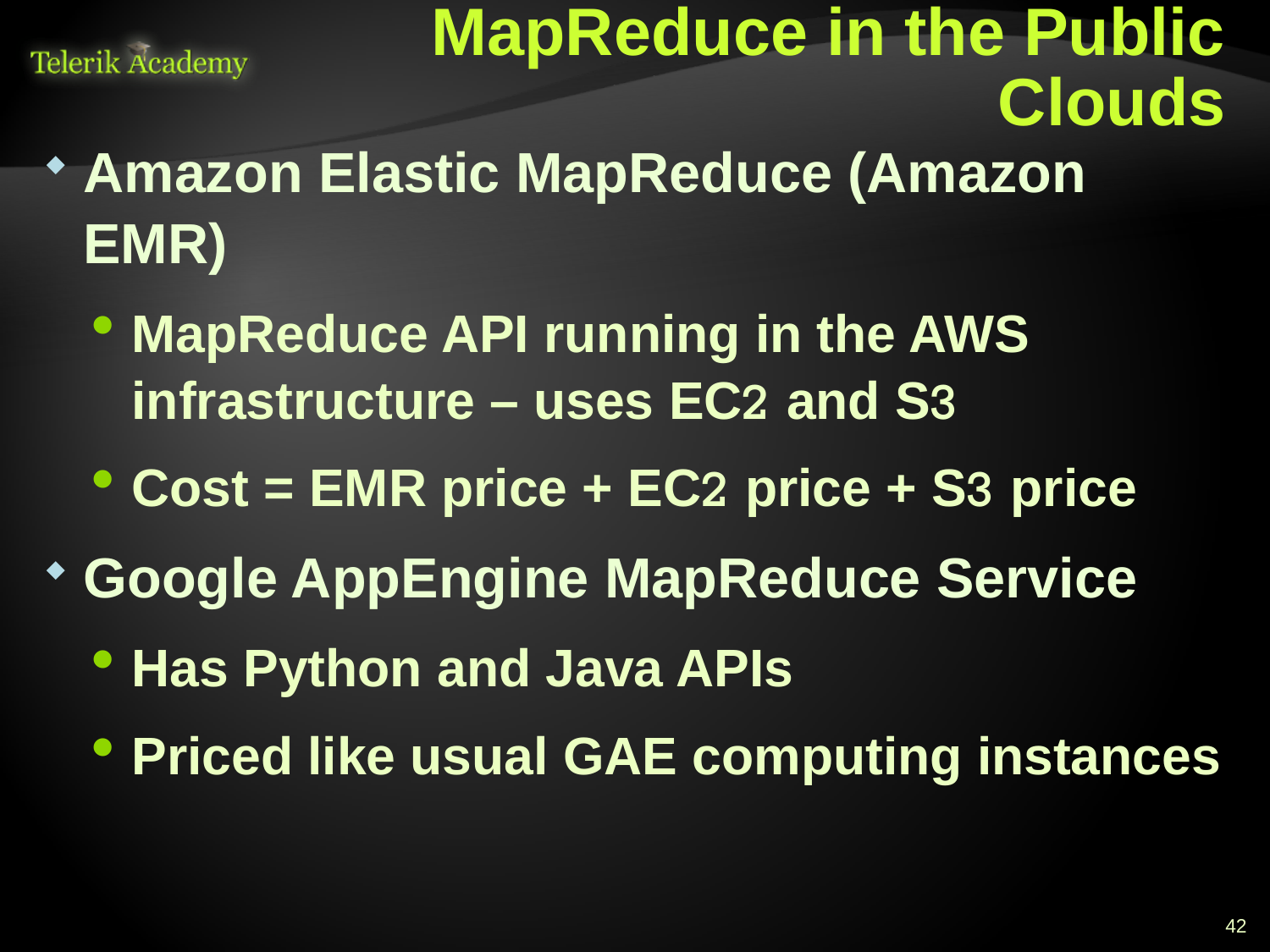

# MapReduce in the Public Clouds
Amazon Elastic MapReduce (Amazon EMR)
MapReduce API running in the AWS infrastructure – uses EC2 and S3
Cost = EMR price + EC2 price + S3 price
Google AppEngine MapReduce Service
Has Python and Java APIs
Priced like usual GAE computing instances
42